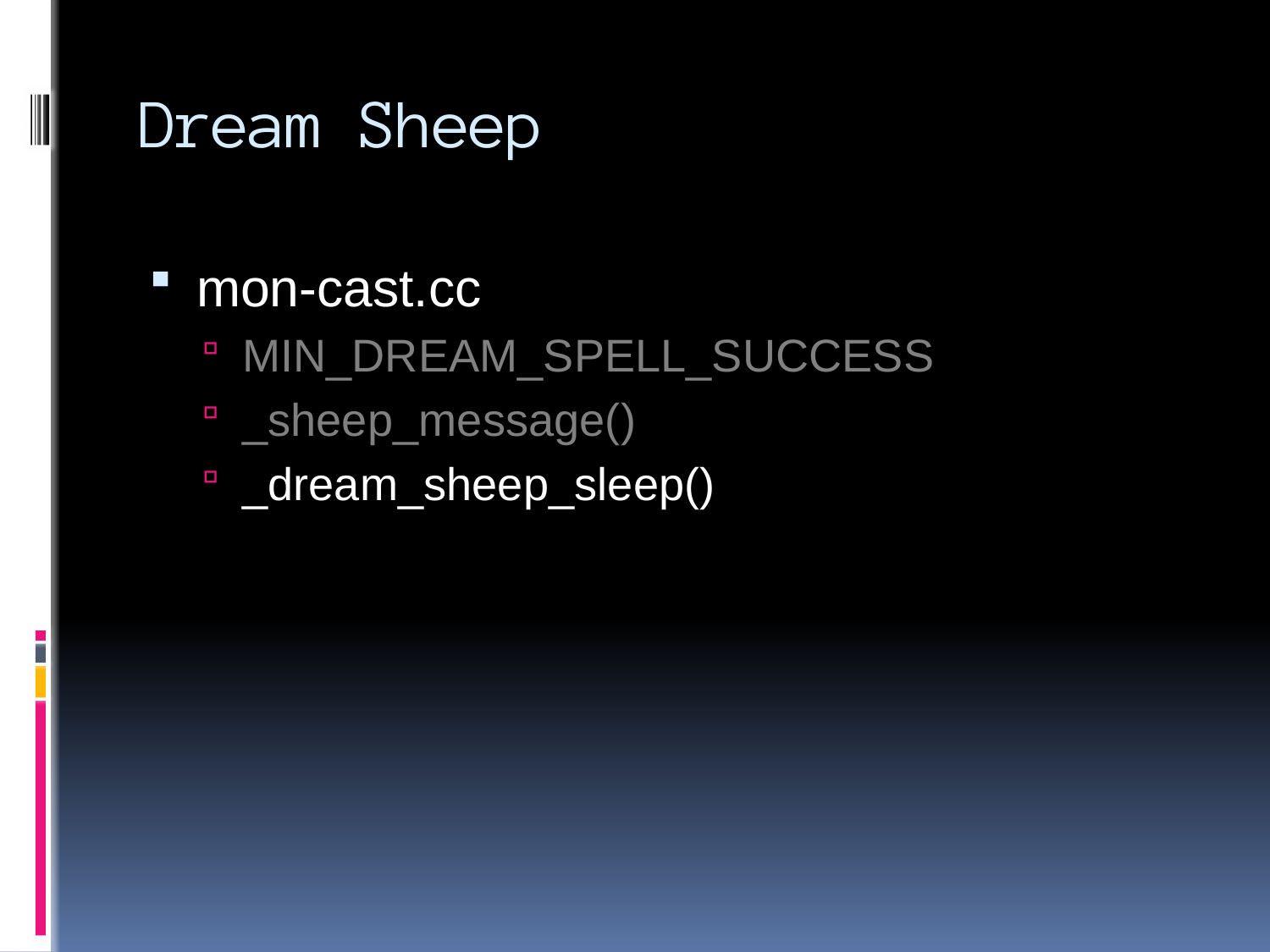

# Dream Sheep
mon-cast.cc
MIN_DREAM_SPELL_SUCCESS
_sheep_message()
_dream_sheep_sleep()